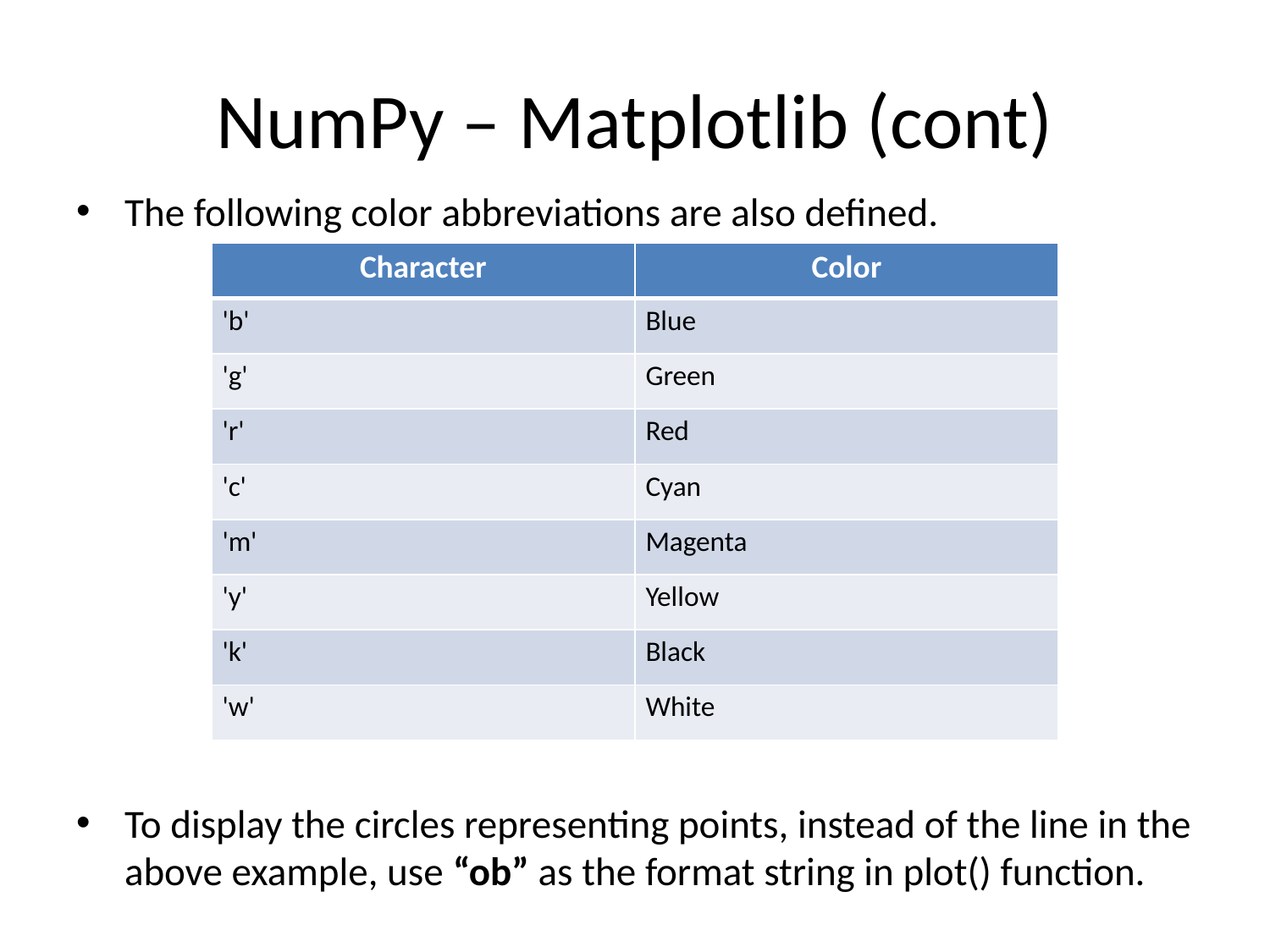

# NumPy – Matplotlib (cont)
The following color abbreviations are also defined.

To display the circles representing points, instead of the line in the above example, use “ob” as the format string in plot() function.
| Character | Color |
| --- | --- |
| 'b' | Blue |
| 'g' | Green |
| 'r' | Red |
| 'c' | Cyan |
| 'm' | Magenta |
| 'y' | Yellow |
| 'k' | Black |
| 'w' | White |